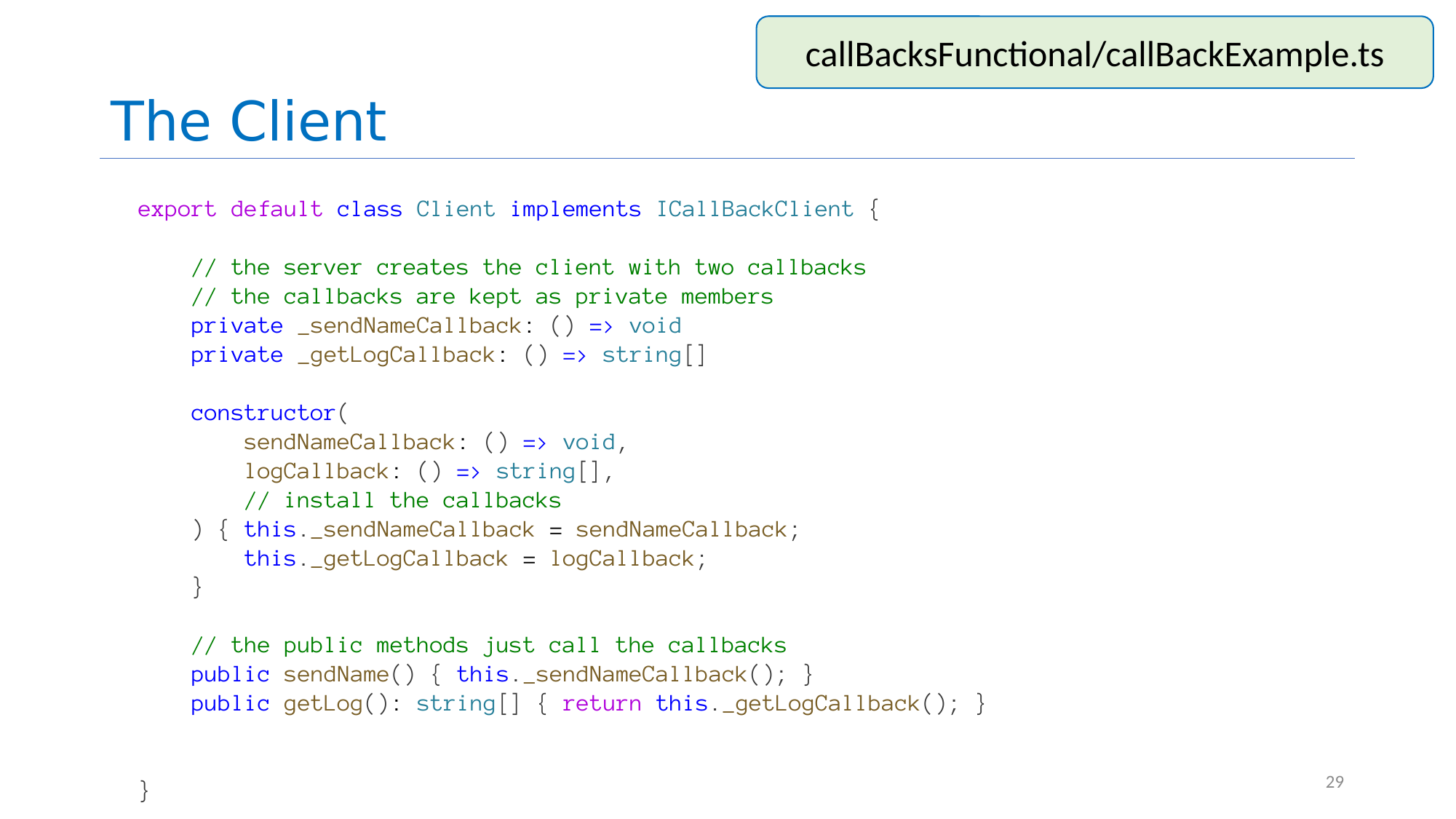

# The Client
callBacksFunctional/callBackExample.ts
export default class Client implements ICallBackClient {
    // the server creates the client with two callbacks
    // the callbacks are kept as private members
    private _sendNameCallback: () => void
    private _getLogCallback: () => string[]
    constructor(
        sendNameCallback: () => void,
        logCallback: () => string[],
        // install the callbacks
    ) { this._sendNameCallback = sendNameCallback;
        this._getLogCallback = logCallback;
    }

    // the public methods just call the callbacks
    public sendName() { this._sendNameCallback(); }
    public getLog(): string[] { return this._getLogCallback(); }

}
29